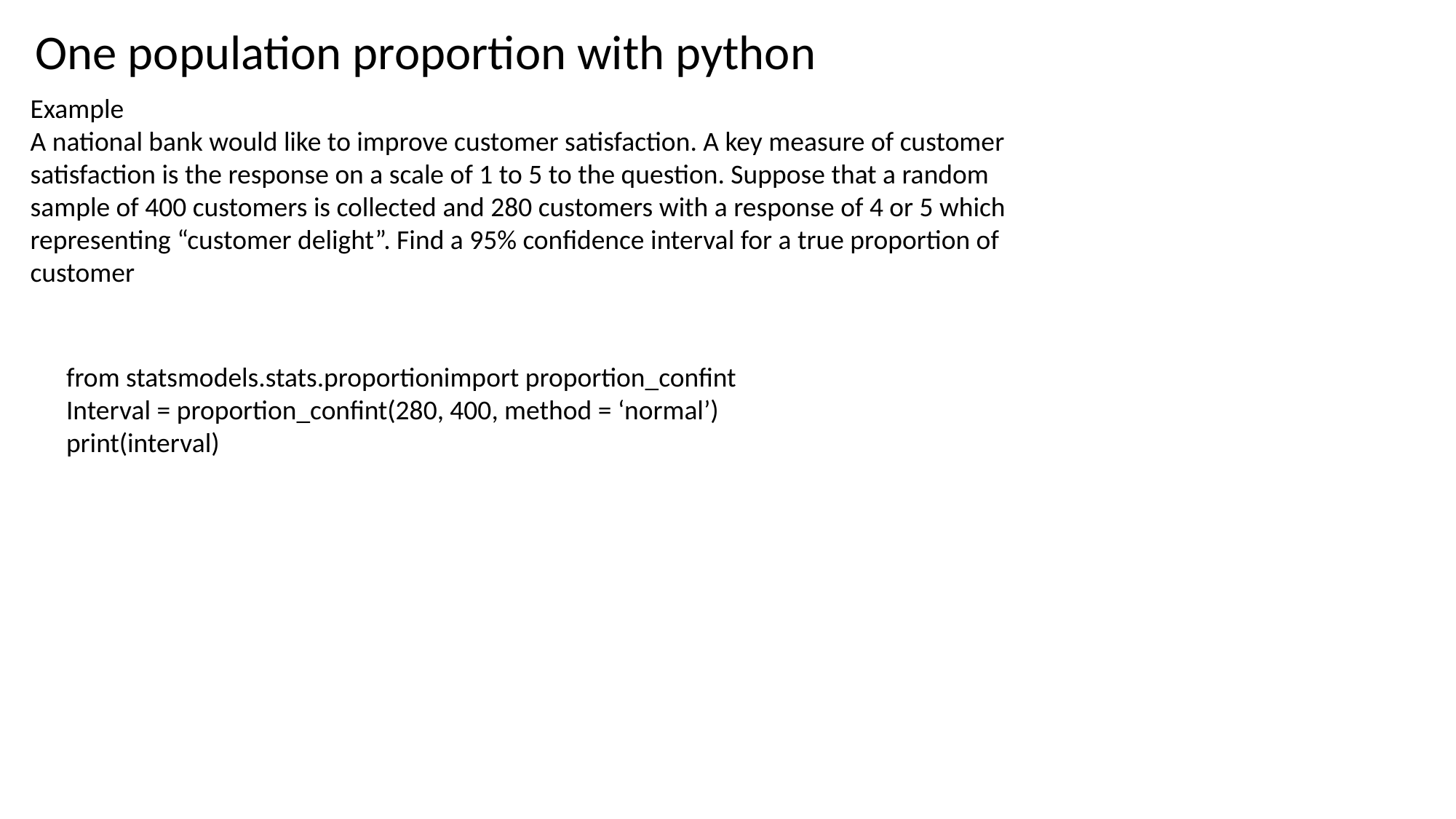

One population proportion with python
Example
A national bank would like to improve customer satisfaction. A key measure of customer satisfaction is the response on a scale of 1 to 5 to the question. Suppose that a random sample of 400 customers is collected and 280 customers with a response of 4 or 5 which representing “customer delight”. Find a 95% confidence interval for a true proportion of customer
from statsmodels.stats.proportionimport proportion_confint
Interval = proportion_confint(280, 400, method = ‘normal’)
print(interval)